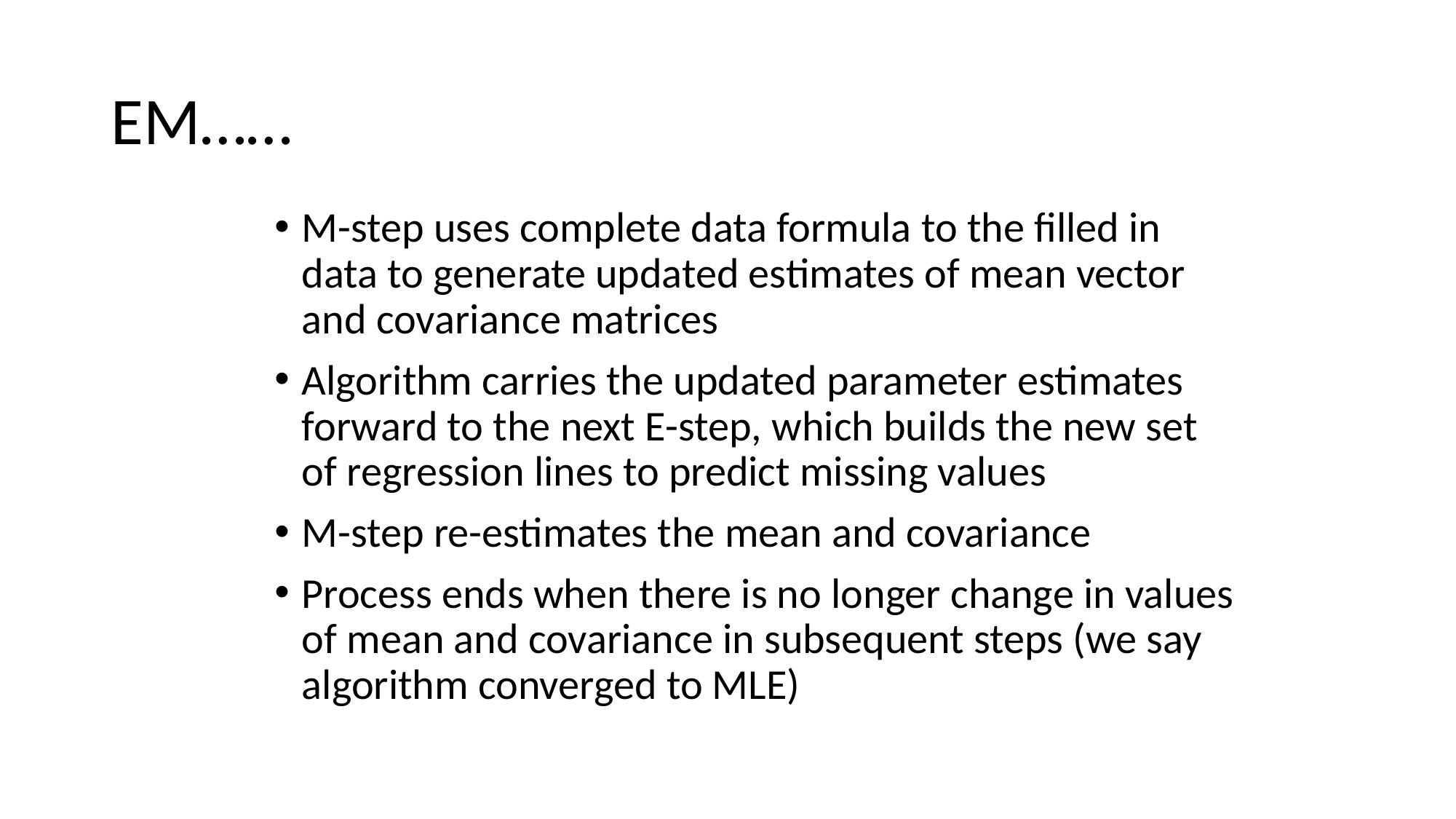

# EM……
M-step uses complete data formula to the filled in data to generate updated estimates of mean vector and covariance matrices
Algorithm carries the updated parameter estimates forward to the next E-step, which builds the new set of regression lines to predict missing values
M-step re-estimates the mean and covariance
Process ends when there is no longer change in values of mean and covariance in subsequent steps (we say algorithm converged to MLE)